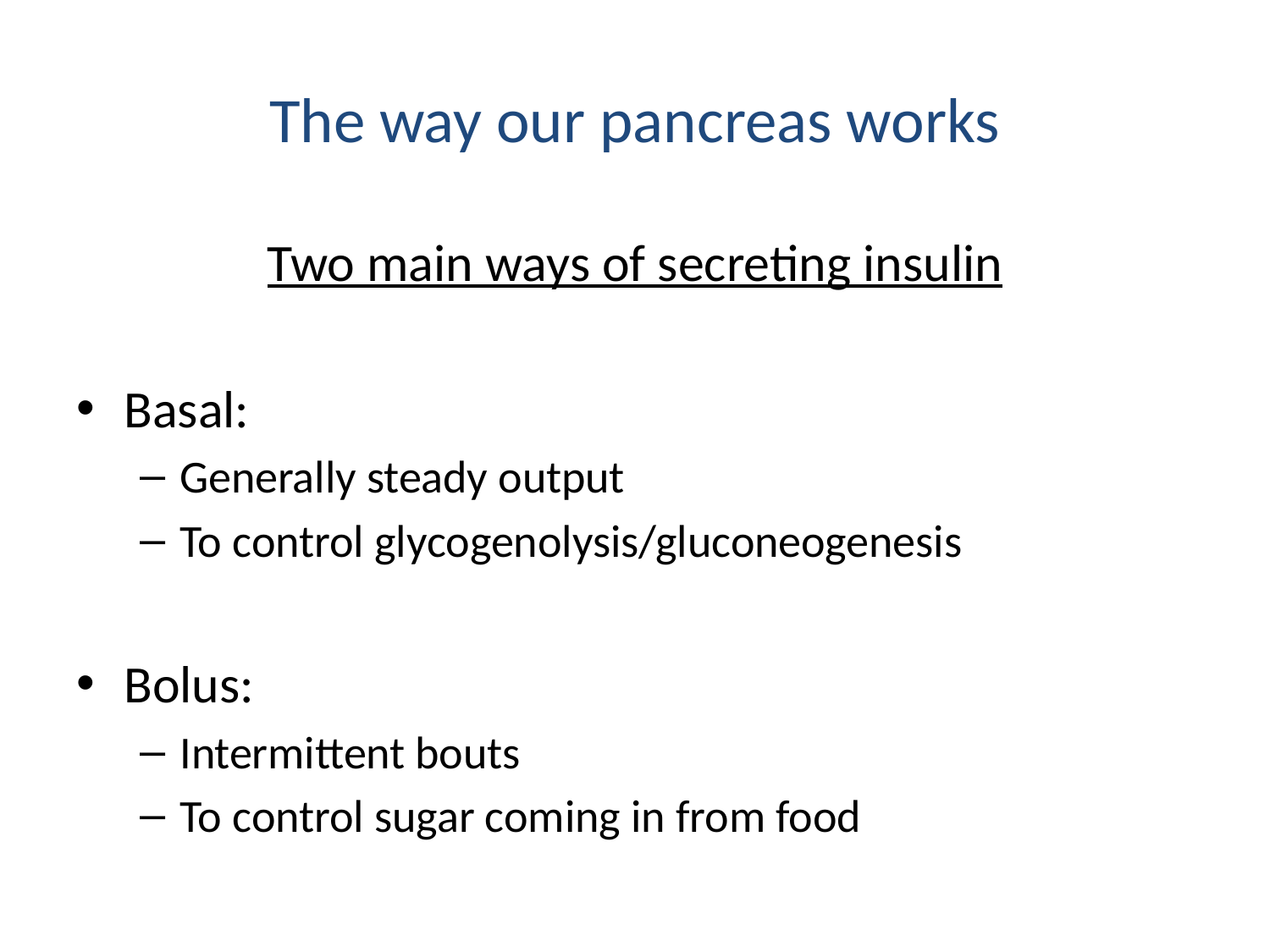

# The way our pancreas works
Two main ways of secreting insulin

Basal:
Generally steady output
To control glycogenolysis/gluconeogenesis

Bolus:
Intermittent bouts
To control sugar coming in from food